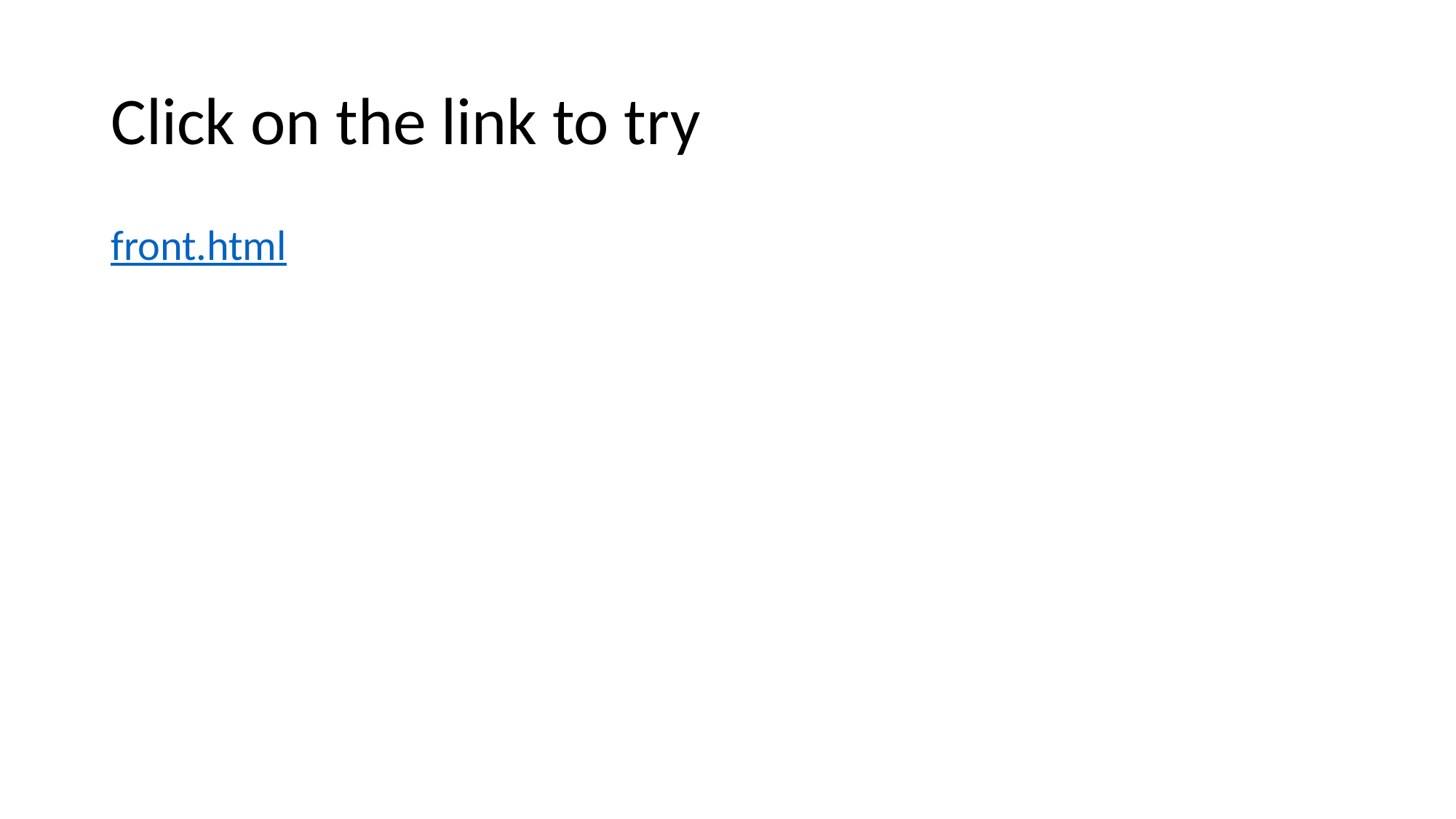

# Click on the link to try
front.html